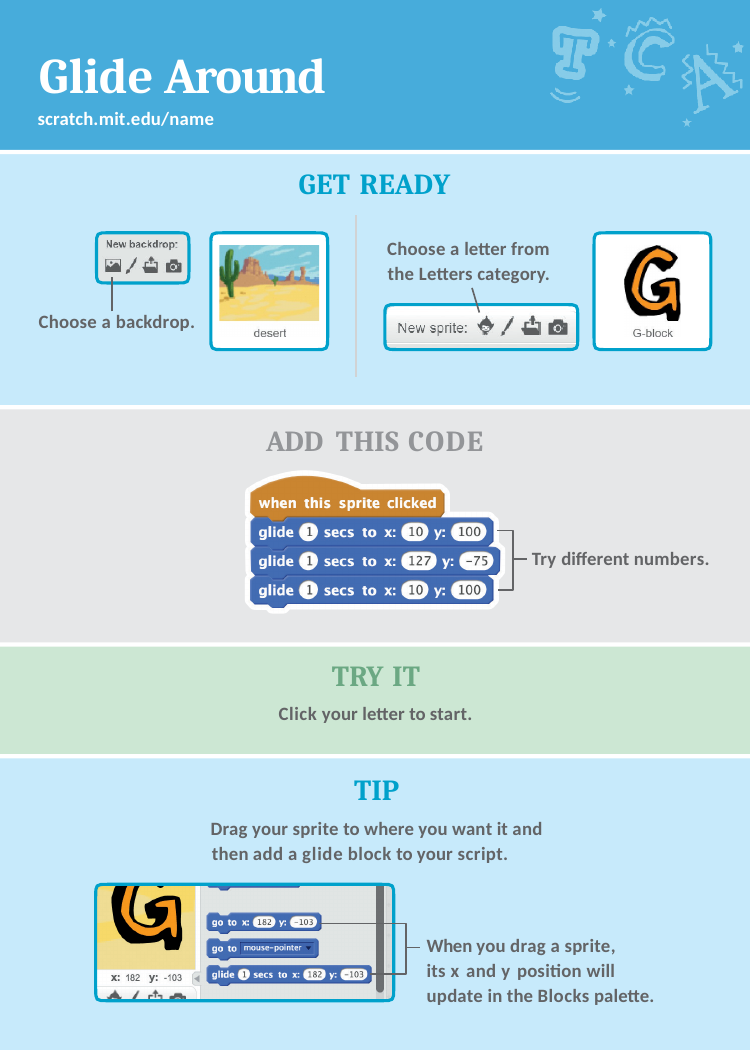

# Glide Around
scratch.mit.edu/name

GET READY

Choose a letter from  the Letters category.

Choose a backdrop.

ADD  THIS CODE

Try different numbers.

TRY IT
Click your letter to start.

TIP
Drag your sprite to where you want it and
then add a glide block to your script.

When you drag a sprite,
its x and y position will  update in the Blocks palette.